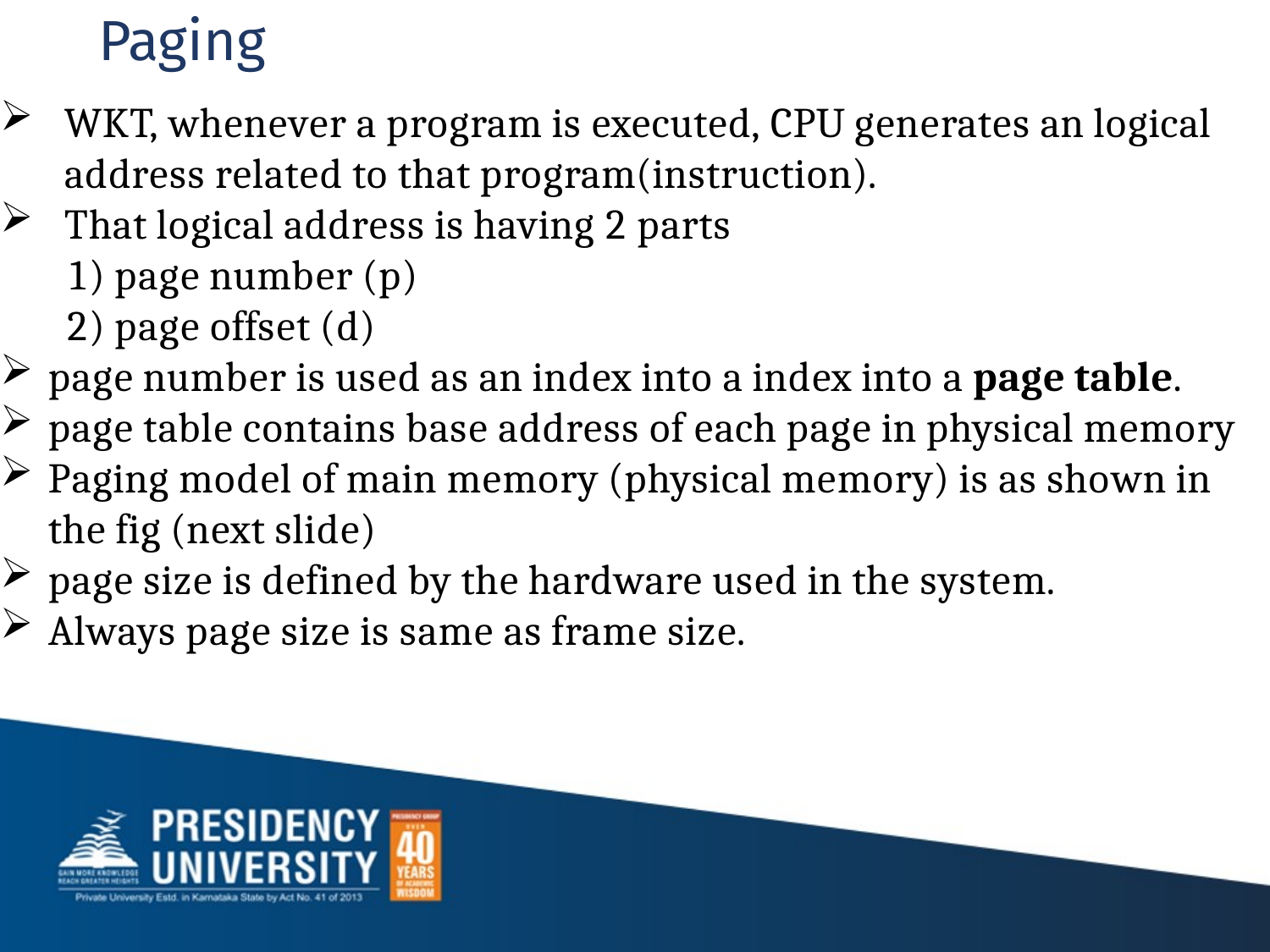

# Paging
WKT, whenever a program is executed, CPU generates an logical address related to that program(instruction).
That logical address is having 2 parts
       1) page number (p)
       2) page offset (d)
page number is used as an index into a index into a page table.
page table contains base address of each page in physical memory
Paging model of main memory (physical memory) is as shown in the fig (next slide)
page size is defined by the hardware used in the system.
Always page size is same as frame size.